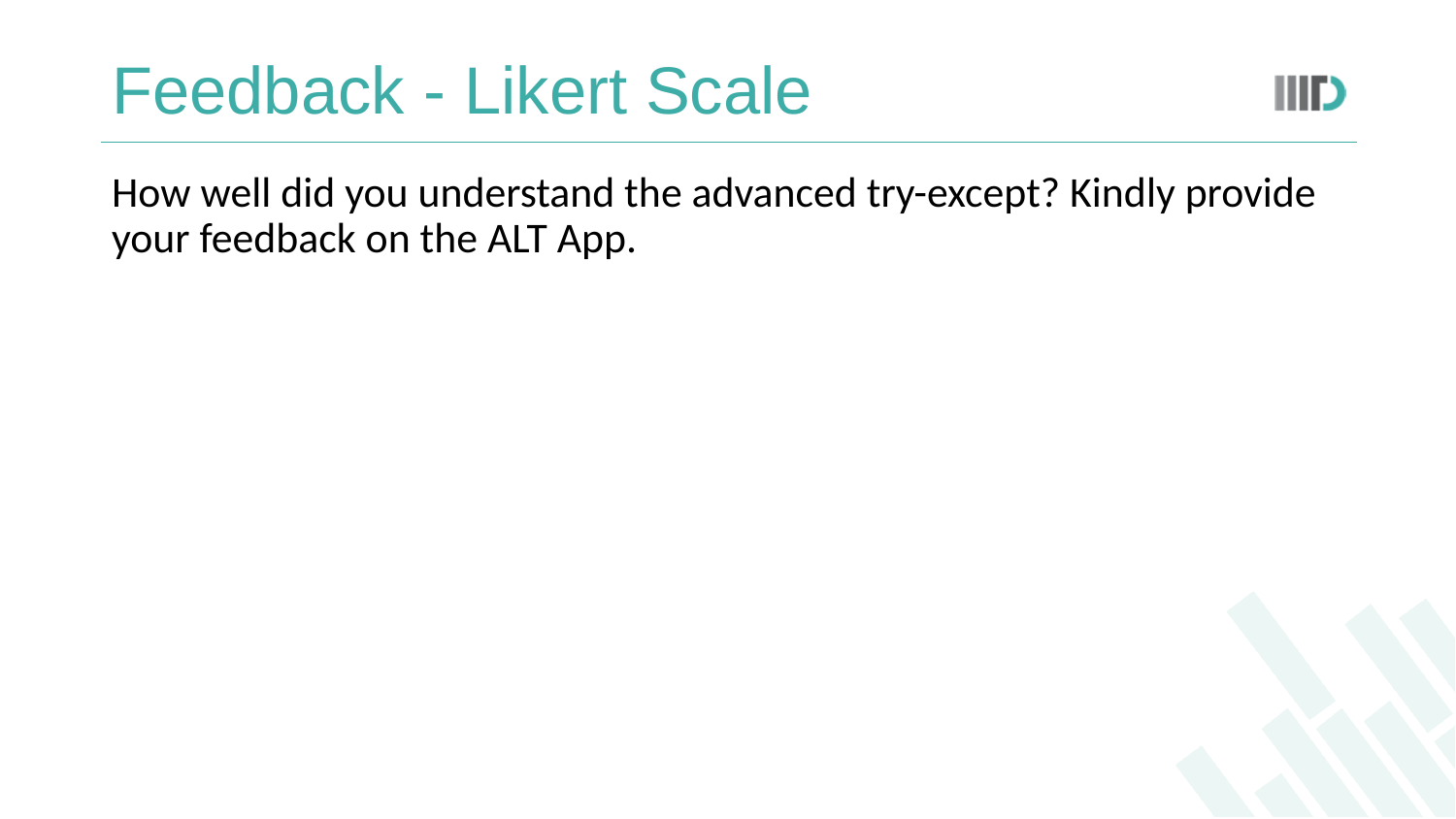

# Feedback - Likert Scale
How well did you understand the advanced try-except? Kindly provide your feedback on the ALT App.